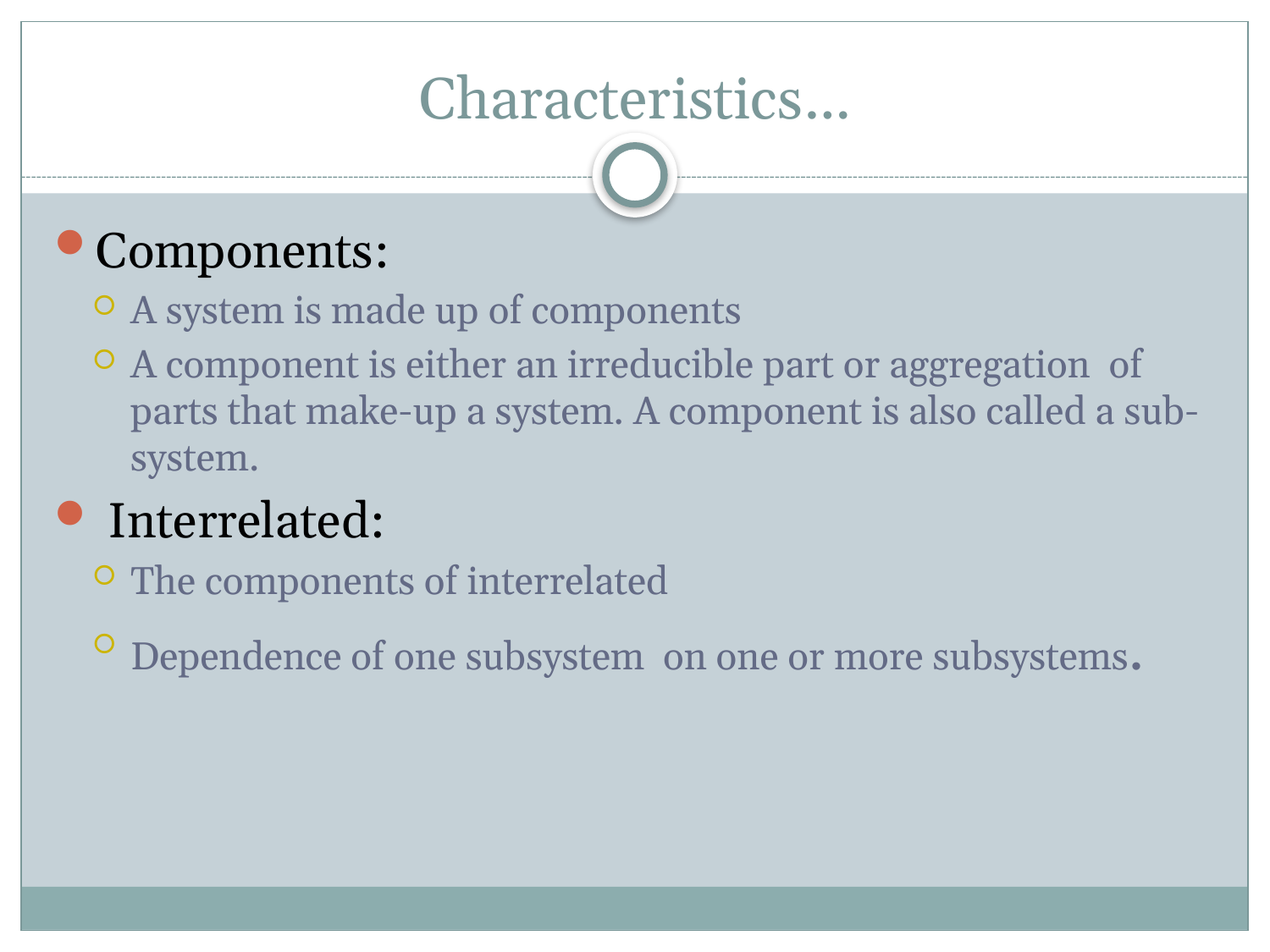

# Characteristics…
Components:
A system is made up of components
A component is either an irreducible part or aggregation  of parts that make-up a system. A component is also called a sub-system.
 Interrelated:
The components of interrelated
Dependence of one subsystem  on one or more subsystems.